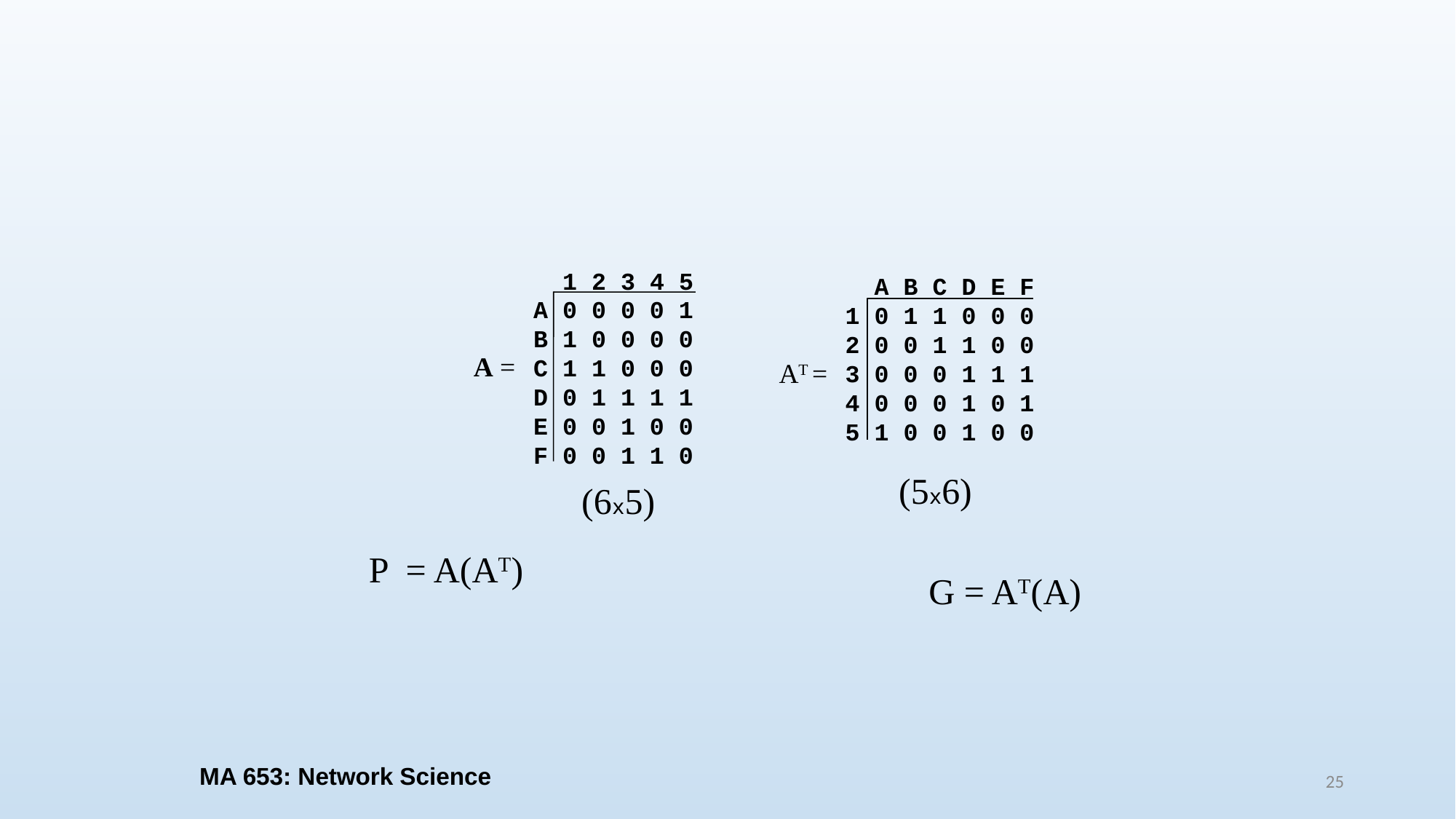

#

  1 2 3 4 5
A 0 0 0 0 1
B 1 0 0 0 0
C 1 1 0 0 0
D 0 1 1 1 1
E 0 0 1 0 0
F 0 0 1 1 0
  A B C D E F
1 0 1 1 0 0 0
2 0 0 1 1 0 0
3 0 0 0 1 1 1
4 0 0 0 1 0 1
5 1 0 0 1 0 0

A =
AT =

(5x6)
(6x5)
P  = A(AT)
G = AT(A)
MA 653: Network Science
25